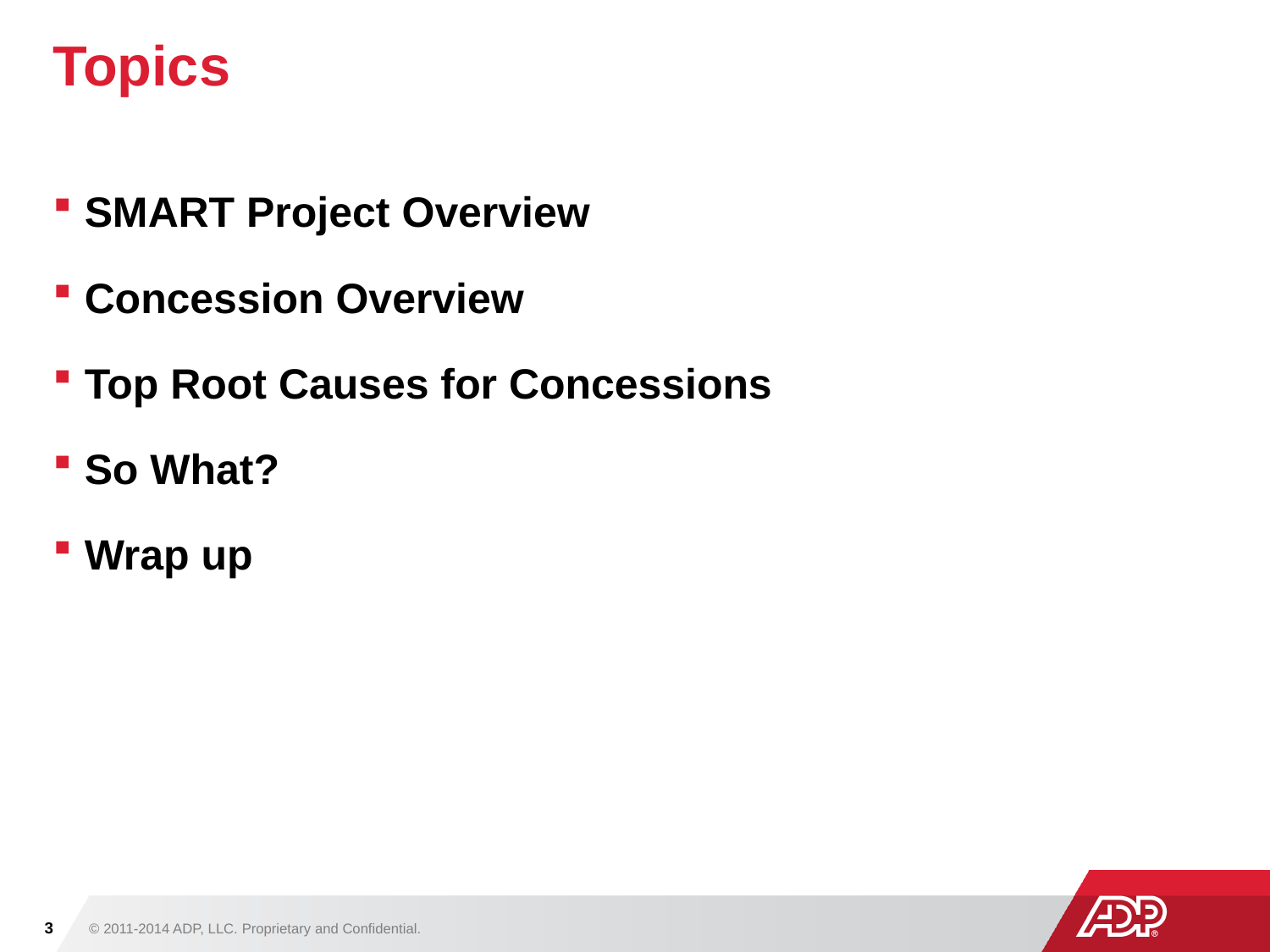

# Topics
SMART Project Overview
Concession Overview
Top Root Causes for Concessions
So What?
Wrap up
3
© 2011-2014 ADP, LLC. Proprietary and Confidential.